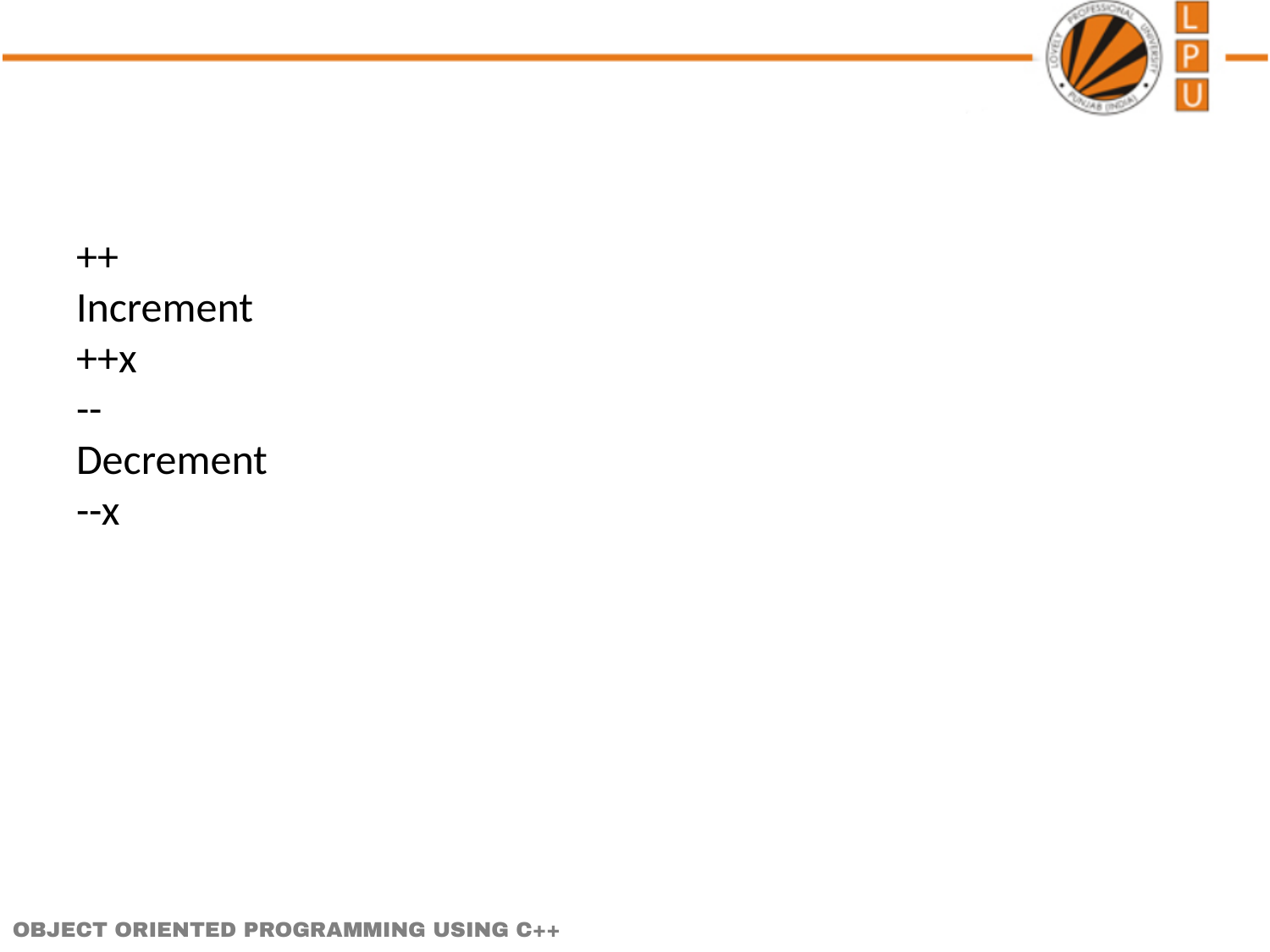

#
++
Increment
++x
--
Decrement
--x